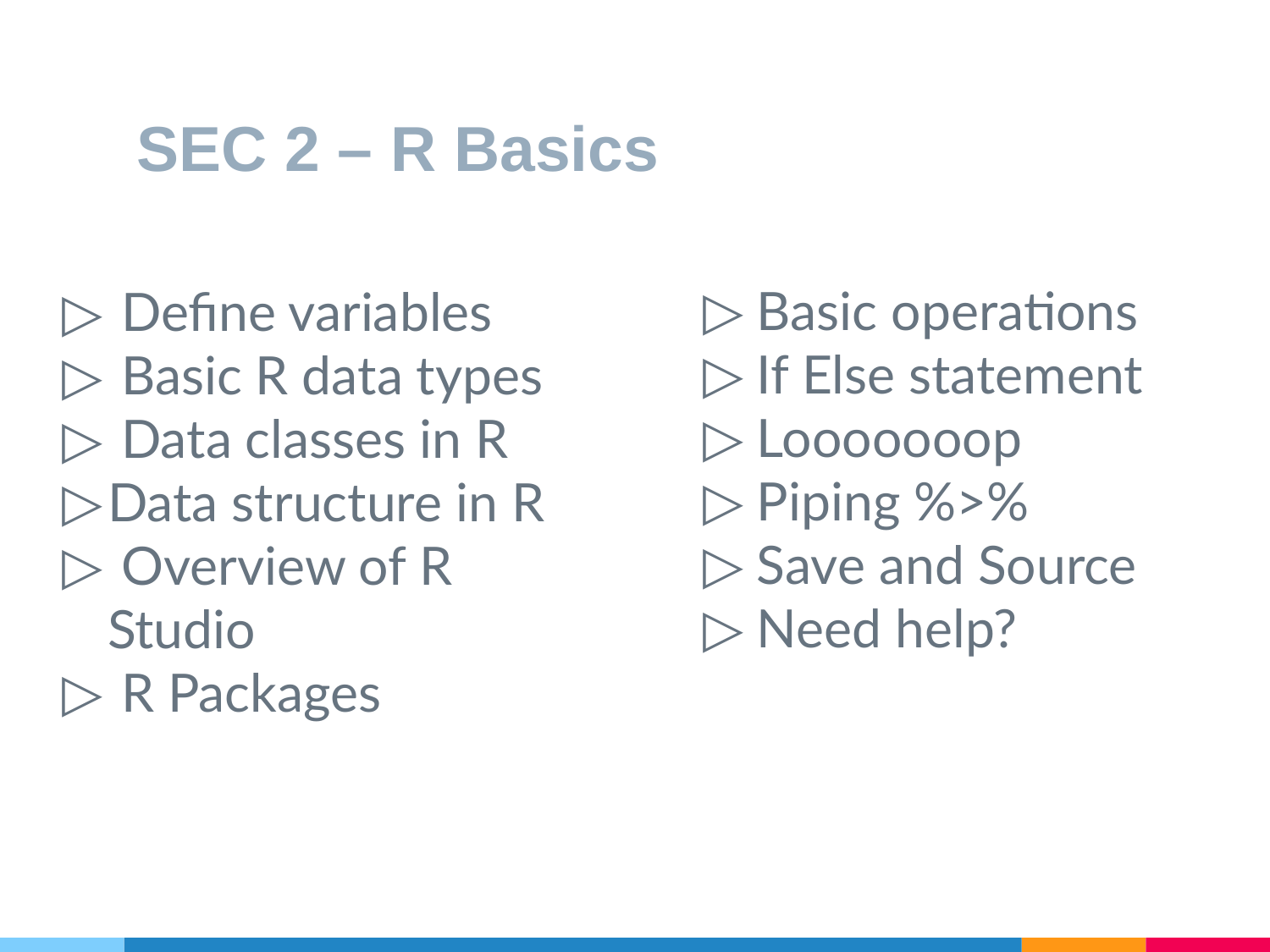

# SEC 2 – R Basics
 Basic operations
 If Else statement
 Looooooop
 Piping %>%
 Save and Source
 Need help?
 Define variables
 Basic R data types
 Data classes in R
Data structure in R
 Overview of R Studio
 R Packages